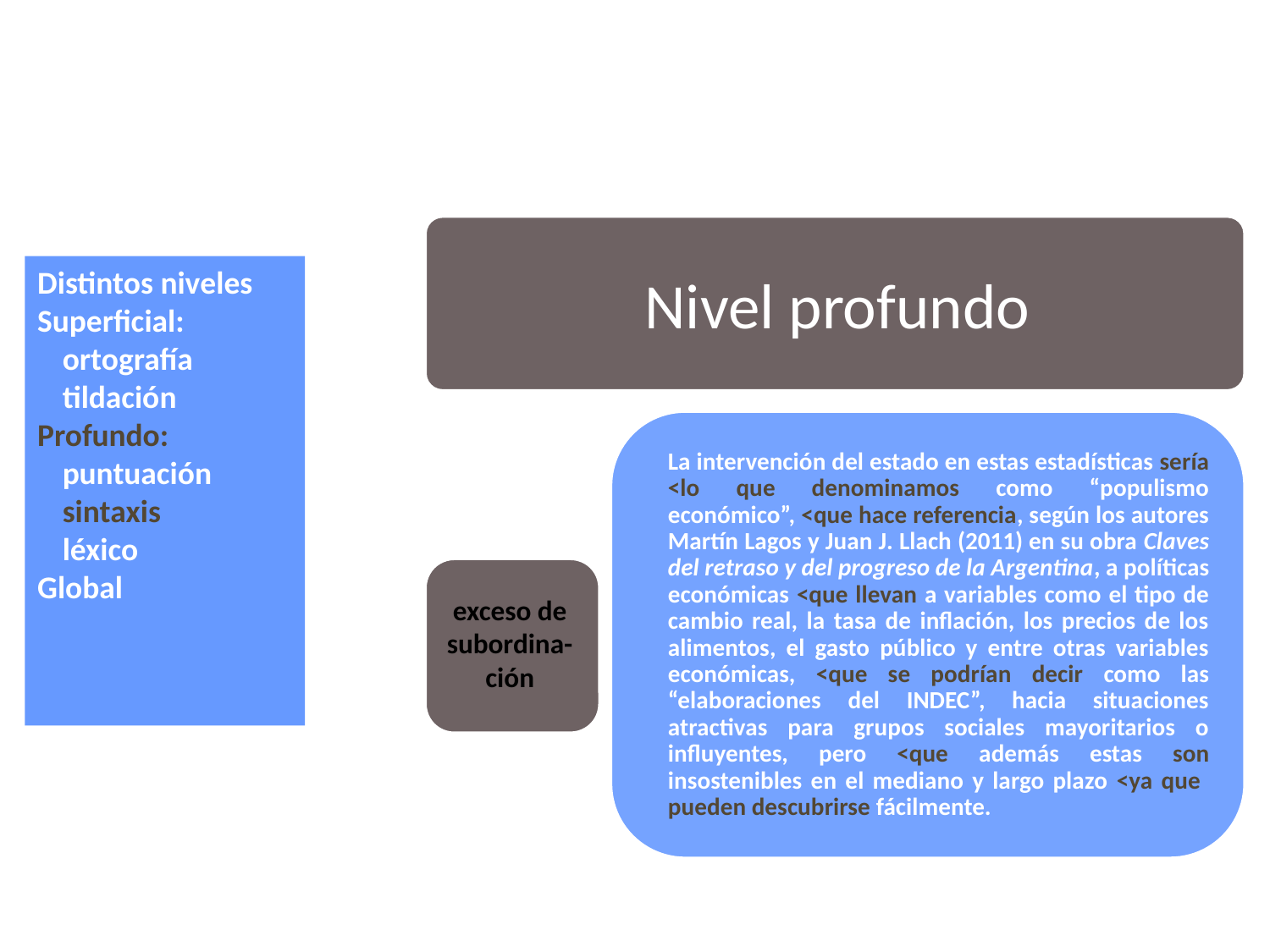

# Problemas de escritura por niveles
Nivel profundo
La intervención del estado en estas estadísticas sería <lo que denominamos como “populismo económico”, <que hace referencia, según los autores Martín Lagos y Juan J. Llach (2011) en su obra Claves del retraso y del progreso de la Argentina, a políticas económicas <que llevan a variables como el tipo de cambio real, la tasa de inflación, los precios de los alimentos, el gasto público y entre otras variables económicas, <que se podrían decir como las “elaboraciones del INDEC”, hacia situaciones atractivas para grupos sociales mayoritarios o influyentes, pero <que además estas son insostenibles en el mediano y largo plazo <ya que  pueden descubrirse fácilmente.
Distintos niveles
Superficial:
ortografía tildación
Profundo:
puntuación
sintaxis
léxico
Global

exceso de subordina-ción